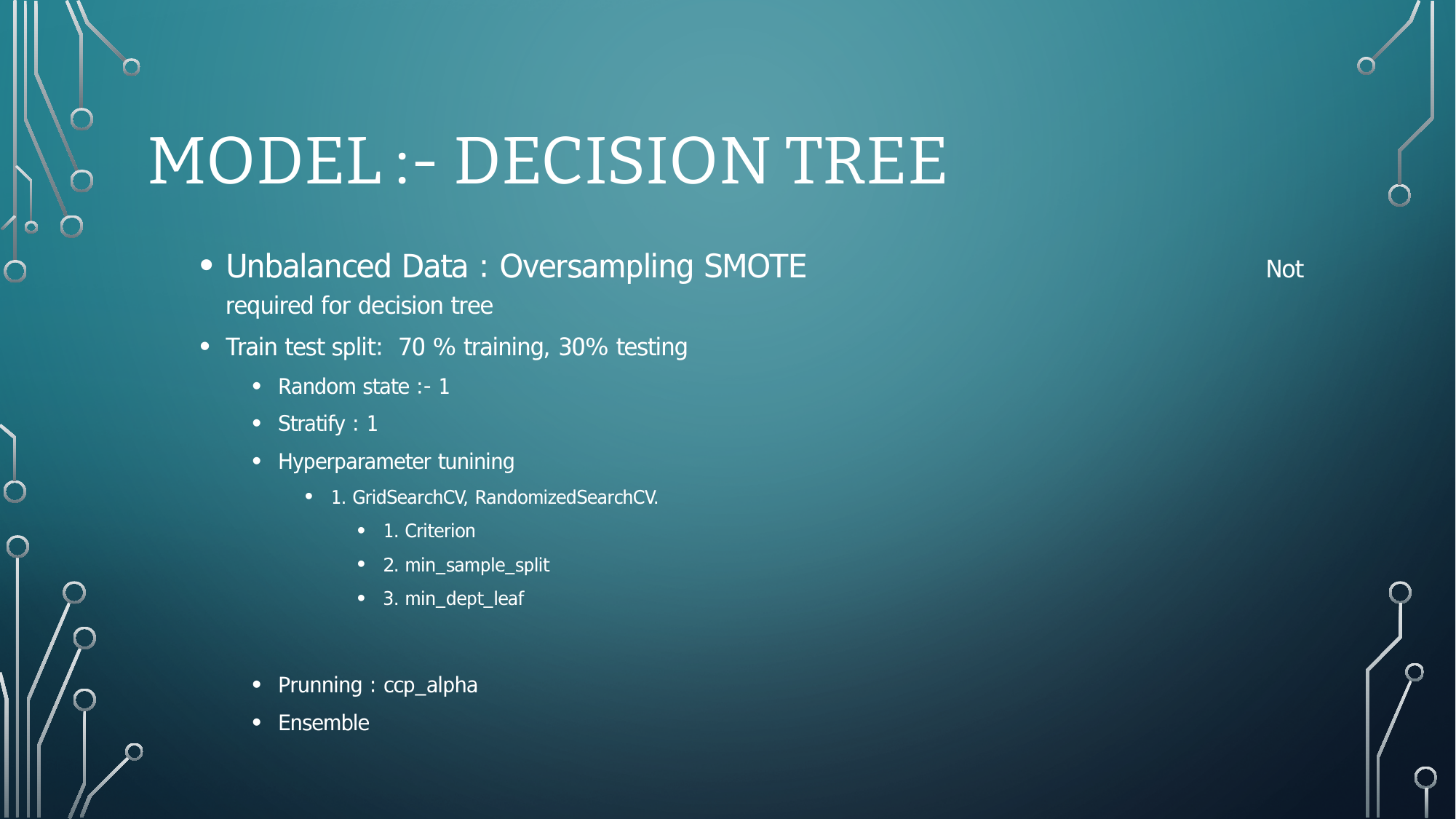

# Model :- Decision Tree
Unbalanced Data : Oversampling SMOTE                                             Not required for decision tree
Train test split:  70 % training, 30% testing
Random state :- 1
Stratify : 1
Hyperparameter tunining
1. GridSearchCV, RandomizedSearchCV.
1. Criterion
2. min_sample_split
3. min_dept_leaf

Prunning : ccp_alpha
Ensemble